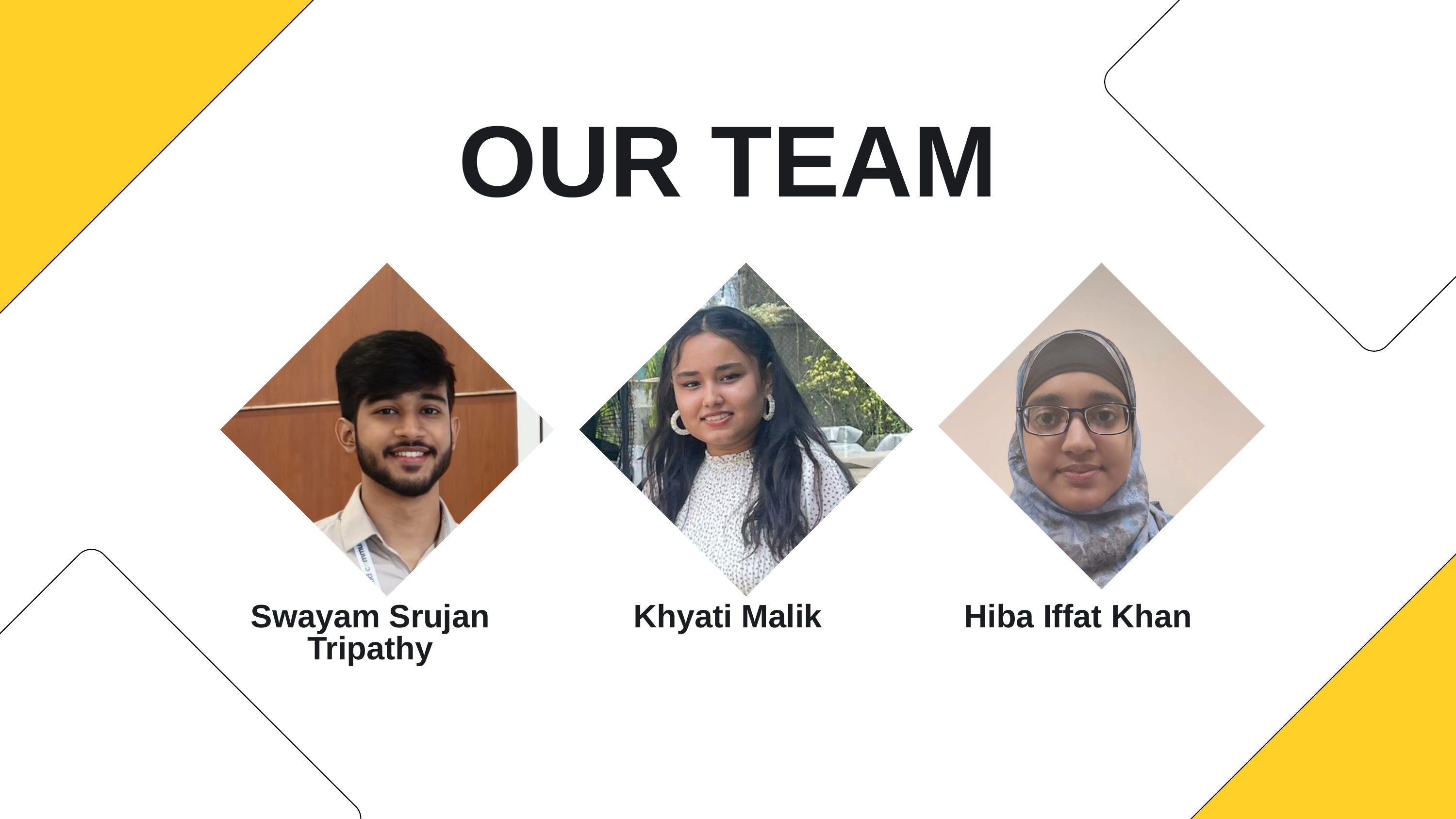

OUR TEAM

Swayam Srujan Tripathy
Khyati Malik
Hiba Iffat Khan